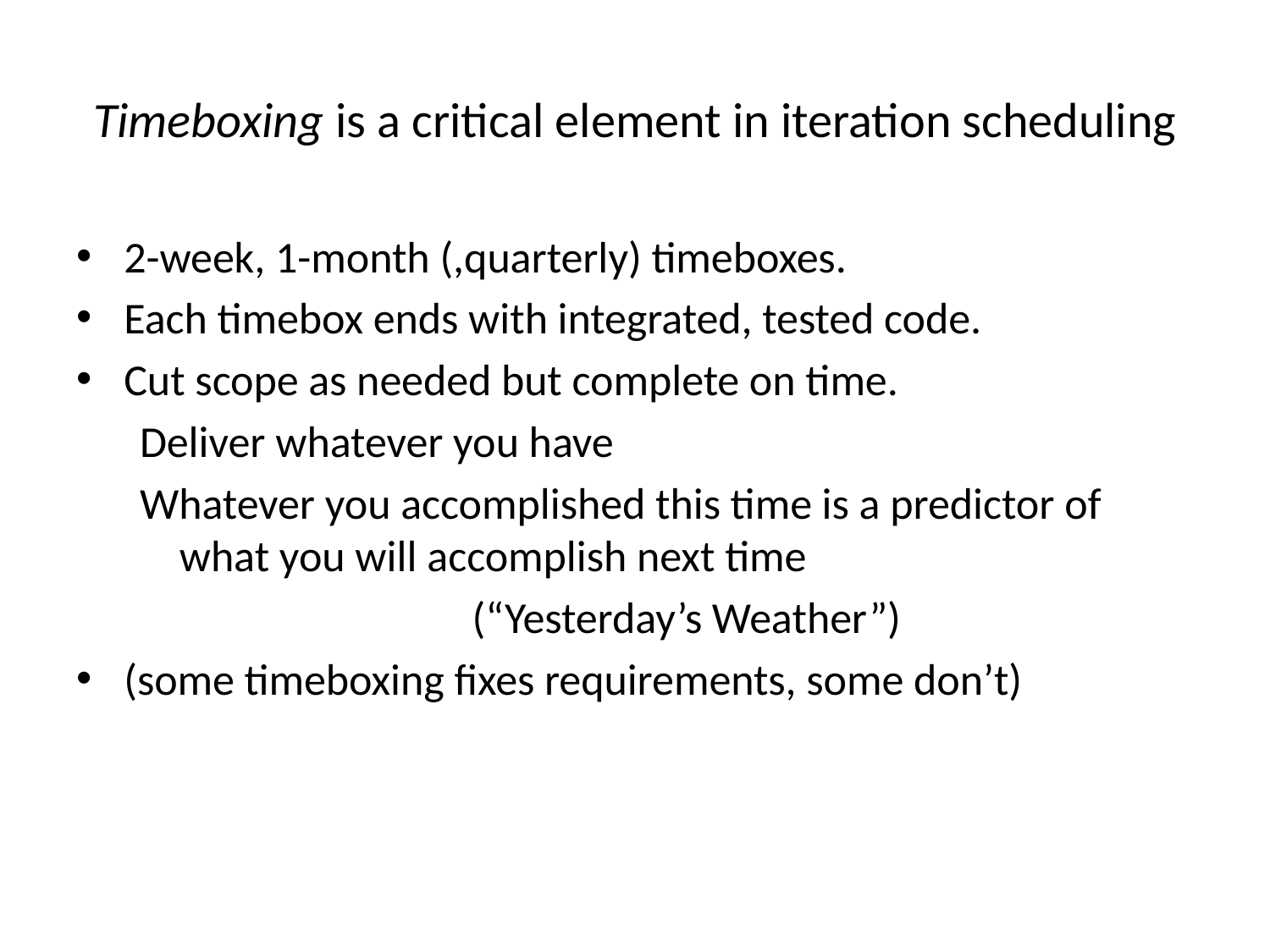

# Timeboxing is a critical element in iteration scheduling
2-week, 1-month (,quarterly) timeboxes.
Each timebox ends with integrated, tested code.
Cut scope as needed but complete on time.
Deliver whatever you have
Whatever you accomplished this time is a predictor of what you will accomplish next time
	(“Yesterday’s Weather”)
(some timeboxing fixes requirements, some don’t)